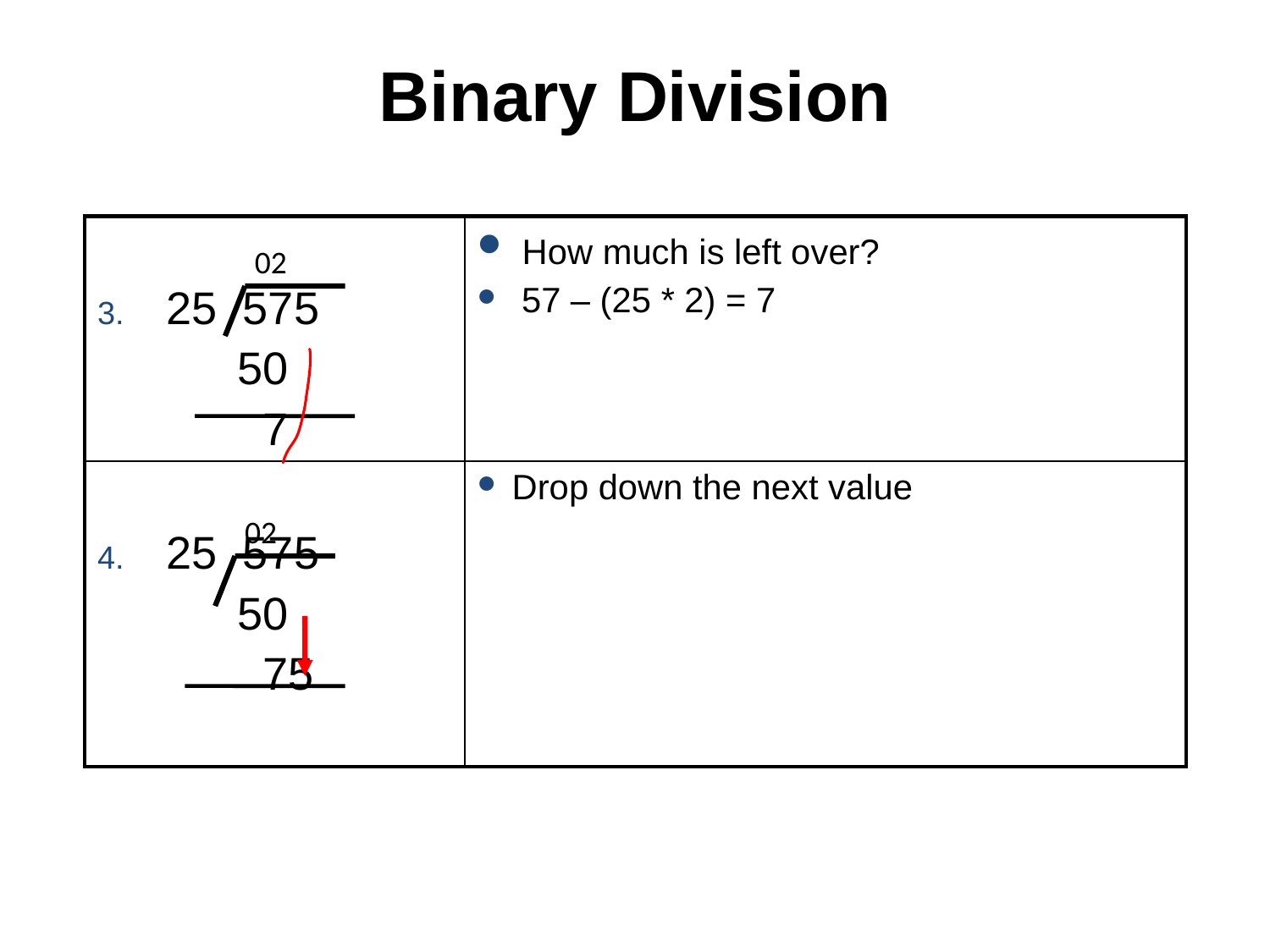

# Binary Division
| 25 575 50 7 | How much is left over? 57 – (25 \* 2) = 7 |
| --- | --- |
| 25 575 50 75 | Drop down the next value |
   02

   02